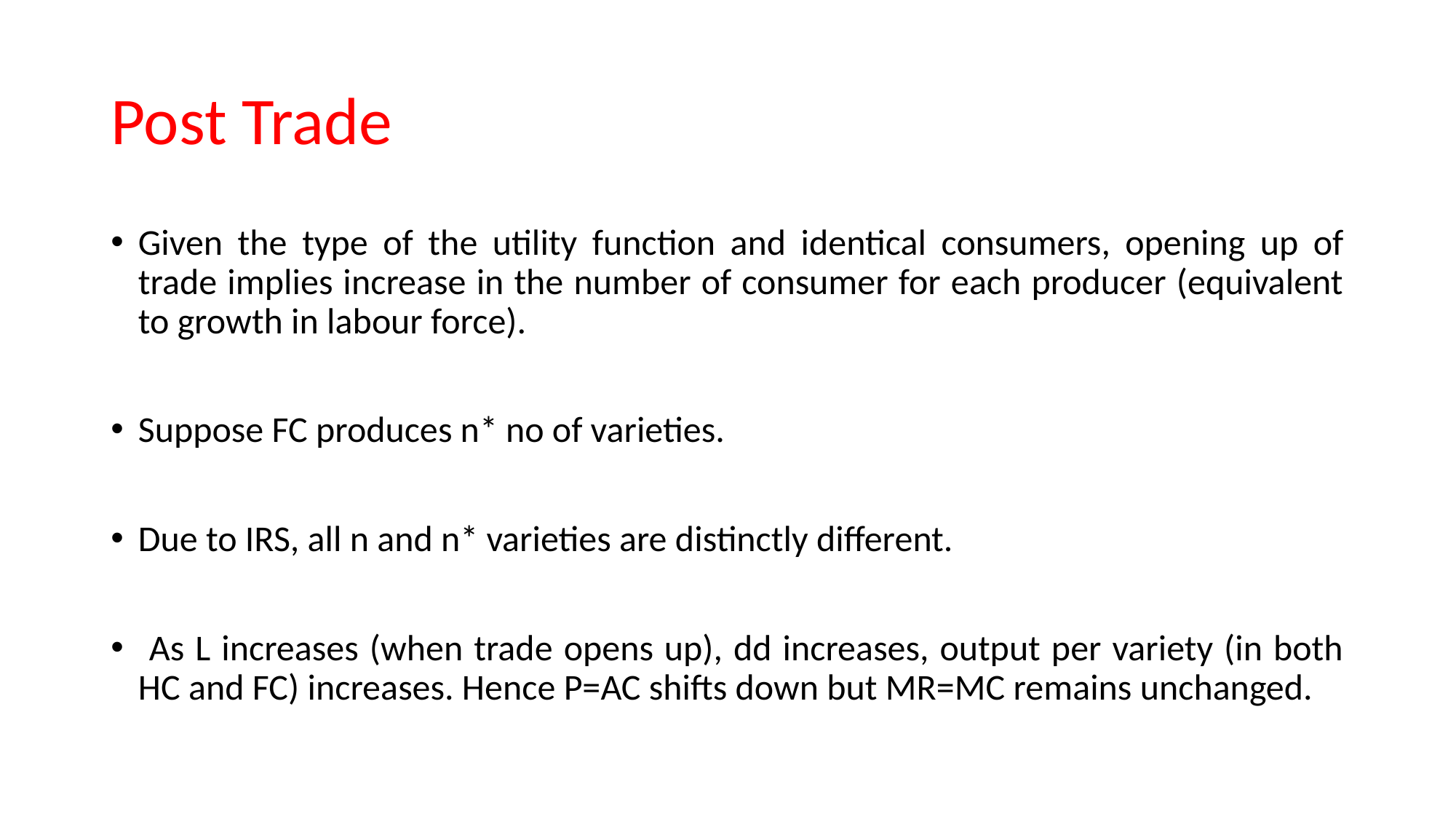

# Post Trade
Given the type of the utility function and identical consumers, opening up of trade implies increase in the number of consumer for each producer (equivalent to growth in labour force).

Suppose FC produces n* no of varieties.

Due to IRS, all n and n* varieties are distinctly different.

 As L increases (when trade opens up), dd increases, output per variety (in both HC and FC) increases. Hence P=AC shifts down but MR=MC remains unchanged.